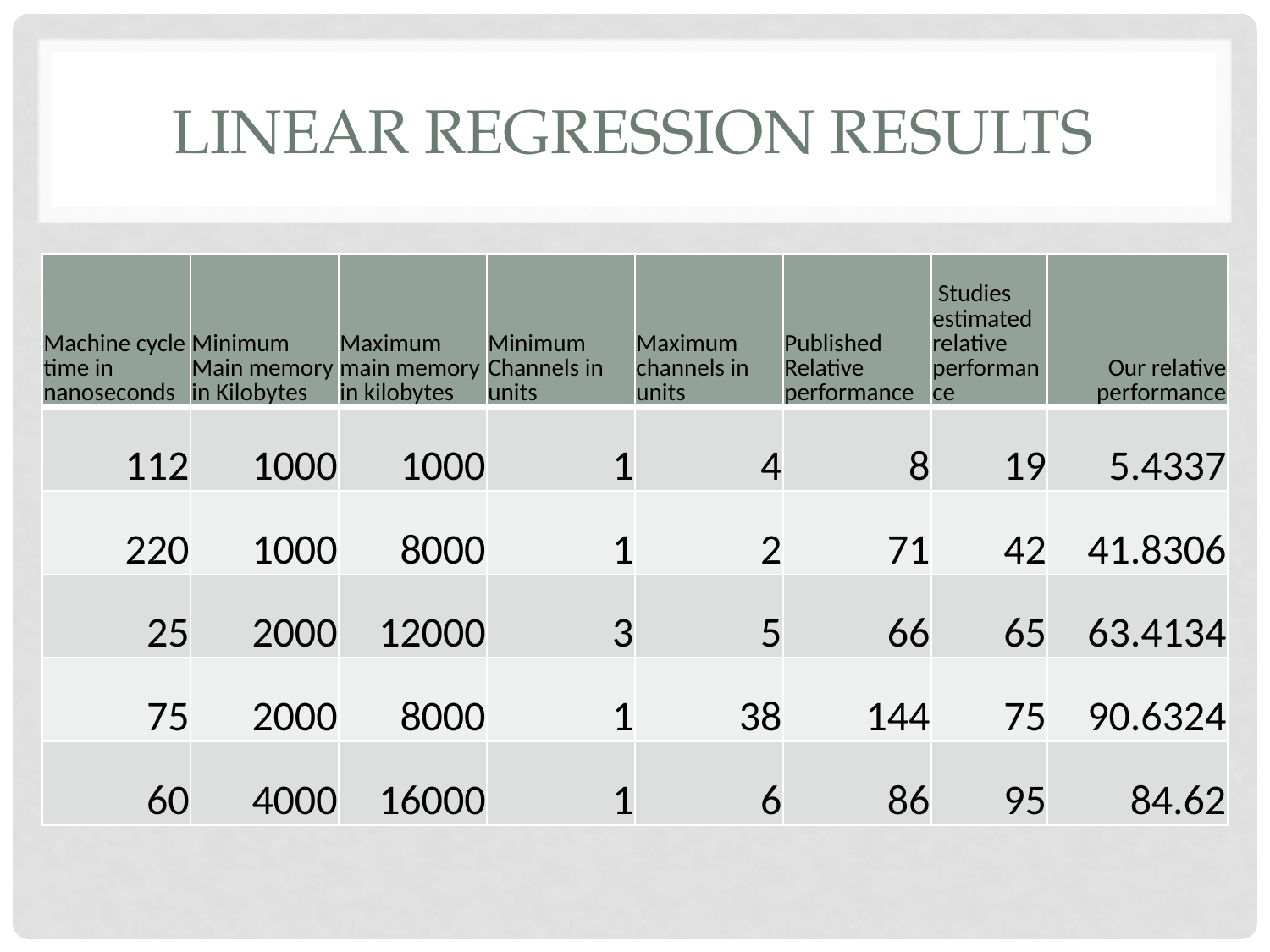

# Linear Regression Results
| Machine cycle time in nanoseconds | Minimum Main memory in Kilobytes | Maximum main memory in kilobytes | Minimum Channels in units | Maximum channels in units | Published Relative performance | Studies estimated relative performance | Our relative performance |
| --- | --- | --- | --- | --- | --- | --- | --- |
| 112 | 1000 | 1000 | 1 | 4 | 8 | 19 | 5.4337 |
| 220 | 1000 | 8000 | 1 | 2 | 71 | 42 | 41.8306 |
| 25 | 2000 | 12000 | 3 | 5 | 66 | 65 | 63.4134 |
| 75 | 2000 | 8000 | 1 | 38 | 144 | 75 | 90.6324 |
| 60 | 4000 | 16000 | 1 | 6 | 86 | 95 | 84.62 |